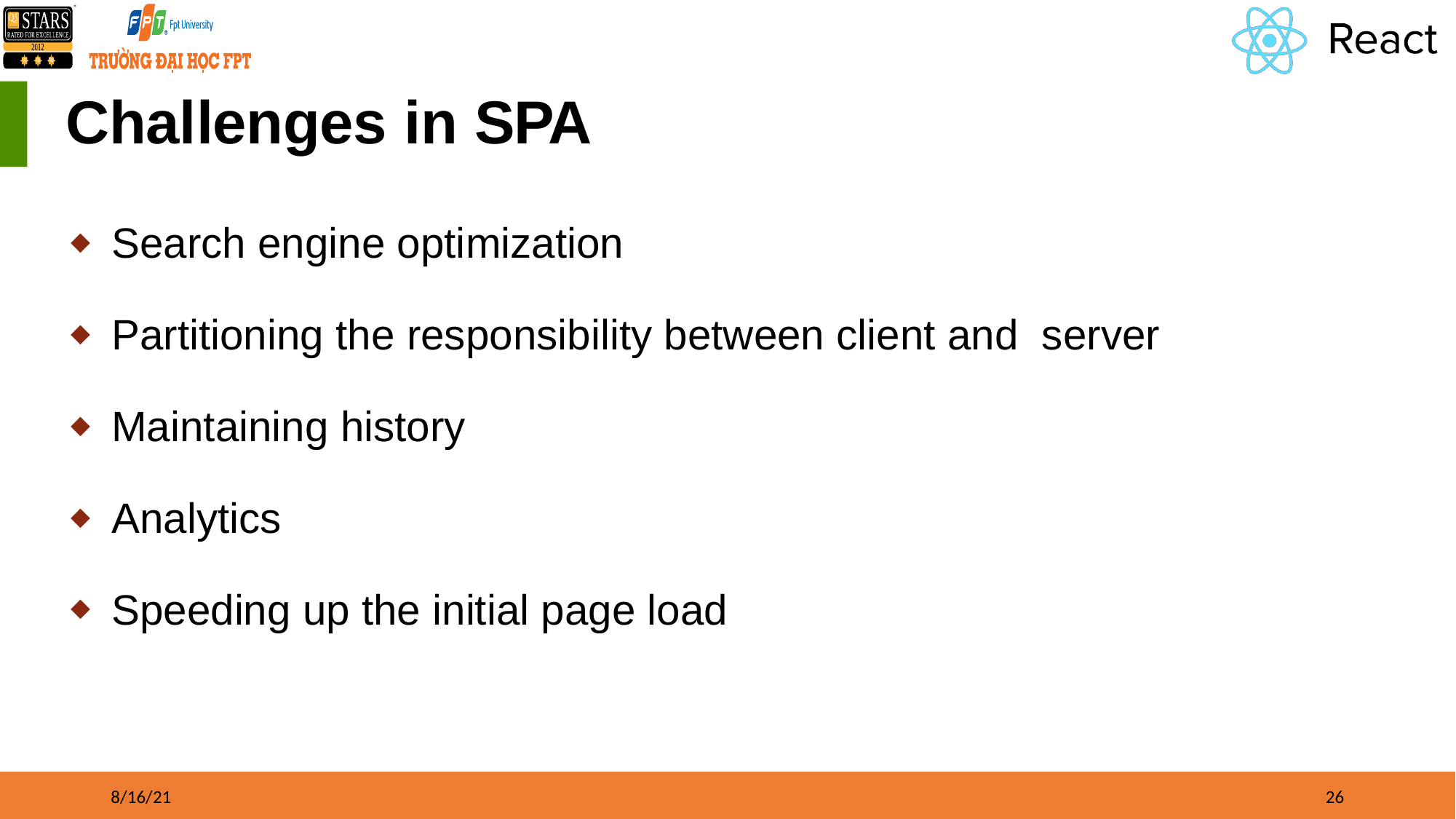

# Challenges in SPA
Search engine optimization
Partitioning the responsibility between client and  server
Maintaining history
Analytics
Speeding up the initial page load
8/16/21
26